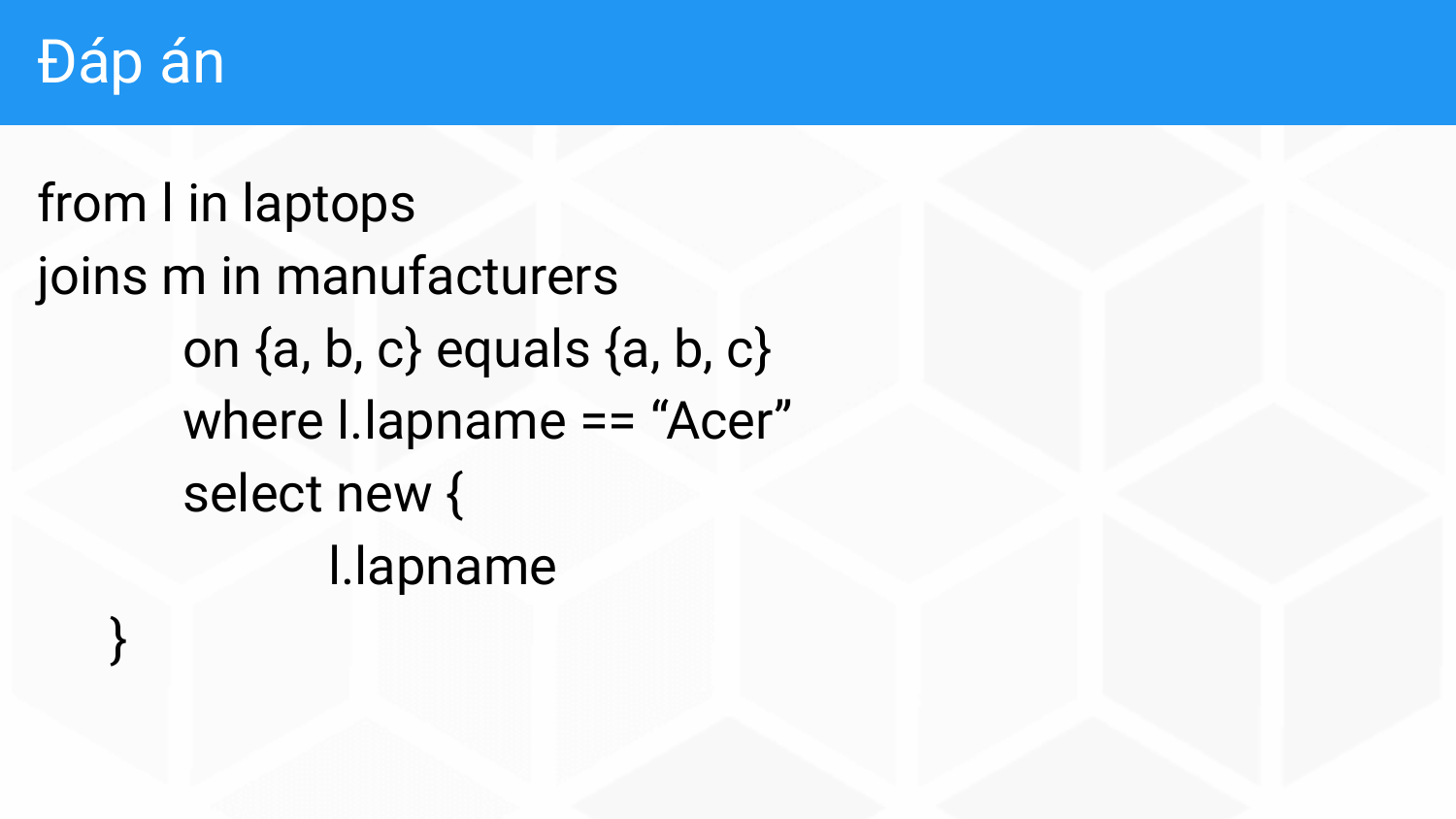

# Đáp án
from l in laptops
joins m in manufacturers
	on {a, b, c} equals {a, b, c}
	where l.lapname == “Acer”
	select new {
		l.lapname
}